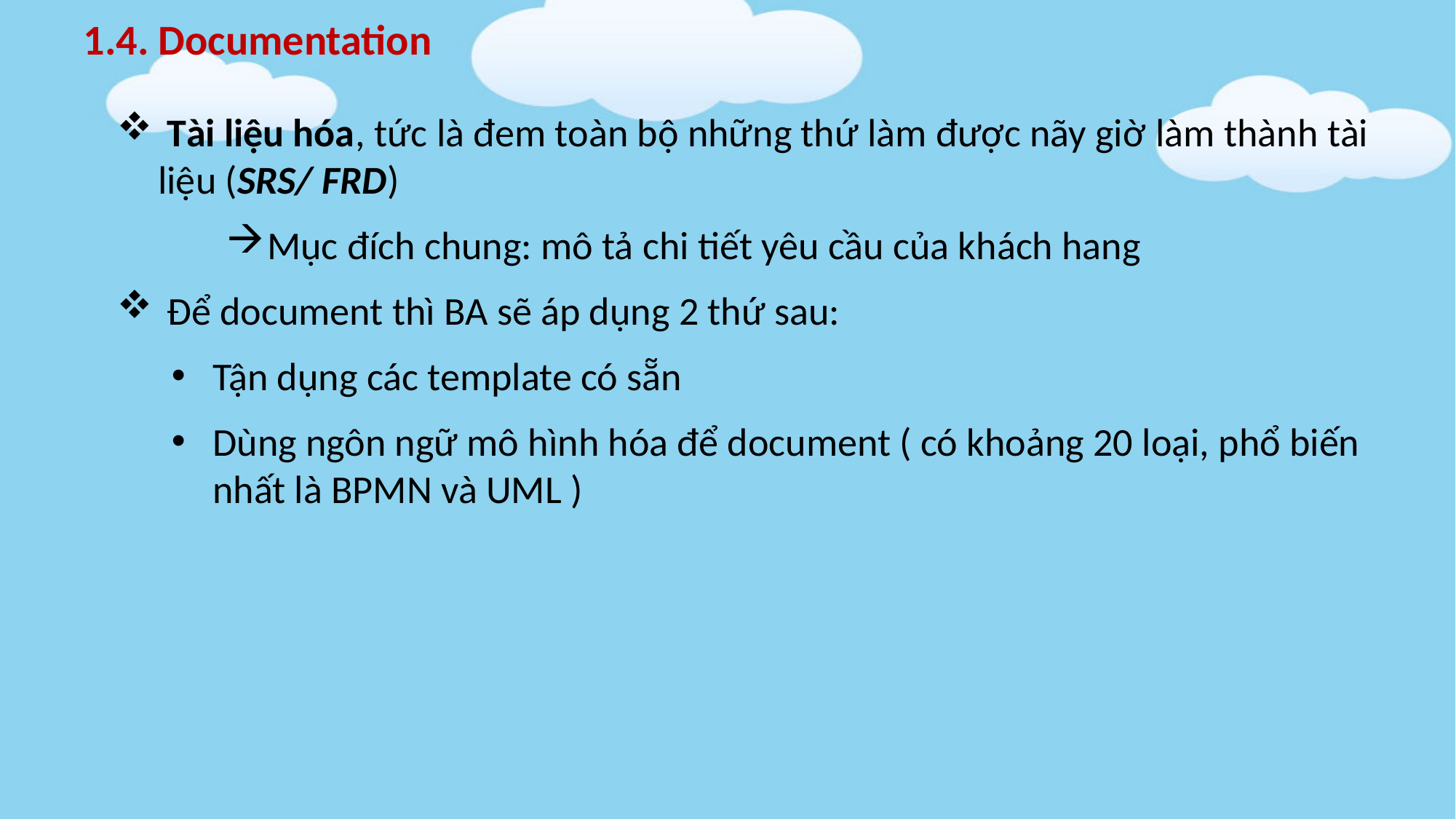

1.4. Documentation
 Tài liệu hóa, tức là đem toàn bộ những thứ làm được nãy giờ làm thành tài liệu (SRS/ FRD)
Mục đích chung: mô tả chi tiết yêu cầu của khách hang
 Để document thì BA sẽ áp dụng 2 thứ sau:
Tận dụng các template có sẵn
Dùng ngôn ngữ mô hình hóa để document ( có khoảng 20 loại, phổ biến nhất là BPMN và UML )